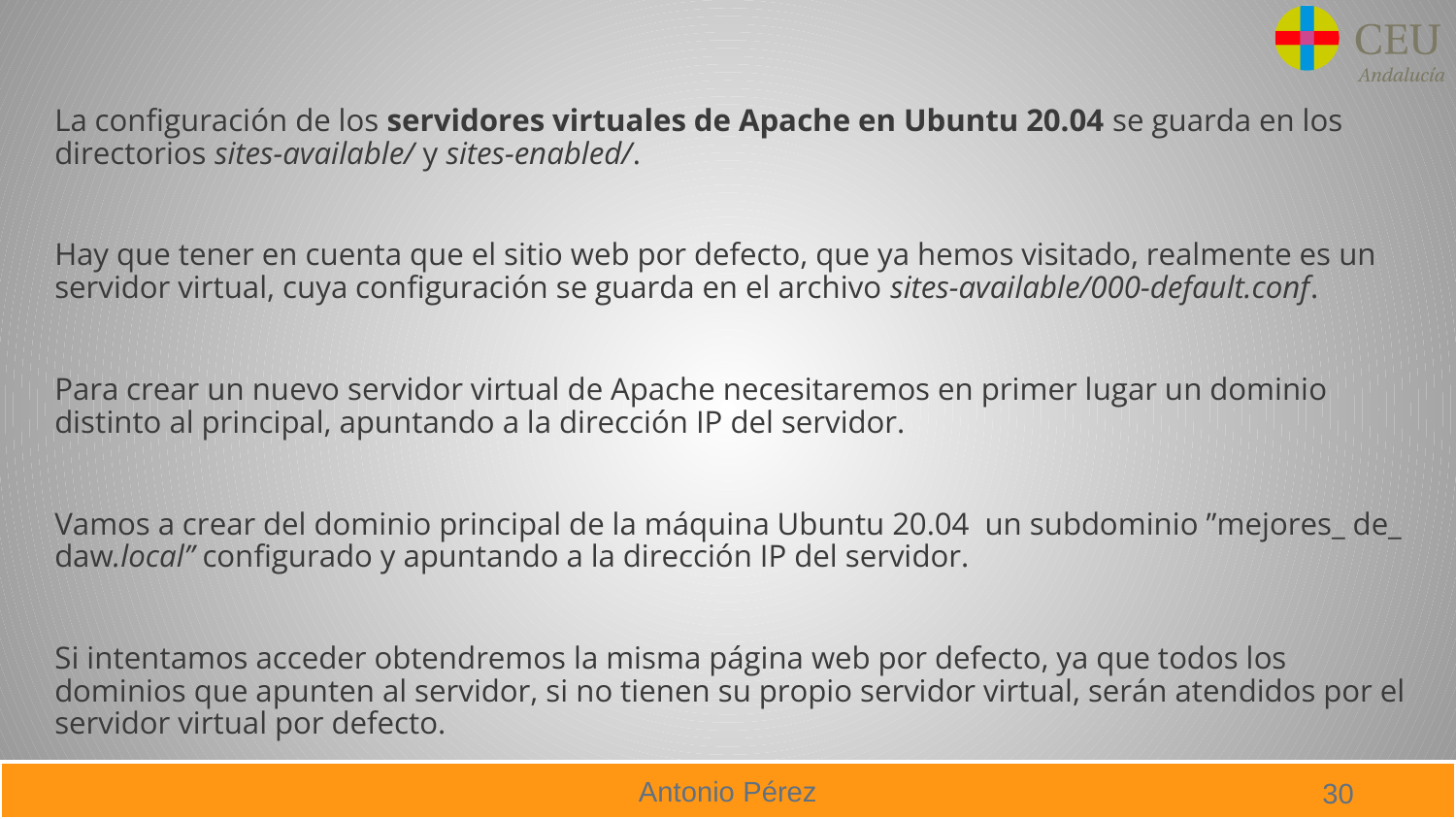

La configuración de los servidores virtuales de Apache en Ubuntu 20.04 se guarda en los directorios sites-available/ y sites-enabled/.

Hay que tener en cuenta que el sitio web por defecto, que ya hemos visitado, realmente es un servidor virtual, cuya configuración se guarda en el archivo sites-available/000-default.conf.

Para crear un nuevo servidor virtual de Apache necesitaremos en primer lugar un dominio distinto al principal, apuntando a la dirección IP del servidor.

Vamos a crear del dominio principal de la máquina Ubuntu 20.04  un subdominio ”mejores_ de_ daw.local” configurado y apuntando a la dirección IP del servidor.

Si intentamos acceder obtendremos la misma página web por defecto, ya que todos los dominios que apunten al servidor, si no tienen su propio servidor virtual, serán atendidos por el servidor virtual por defecto.